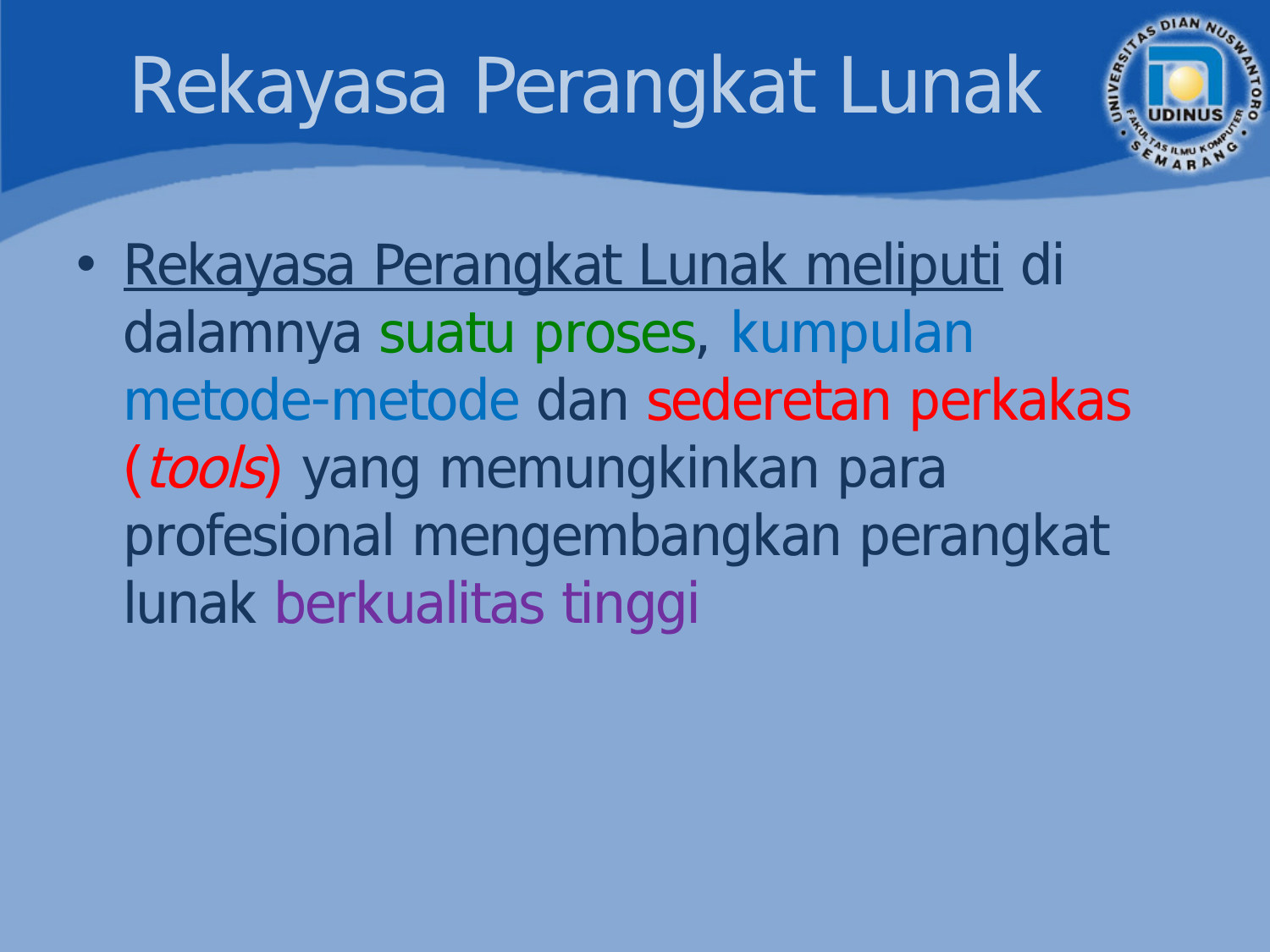

# Rekayasa Perangkat Lunak
Rekayasa Perangkat Lunak meliputi di dalamnya suatu proses, kumpulan metode-metode dan sederetan perkakas (tools) yang memungkinkan para profesional mengembangkan perangkat lunak berkualitas tinggi